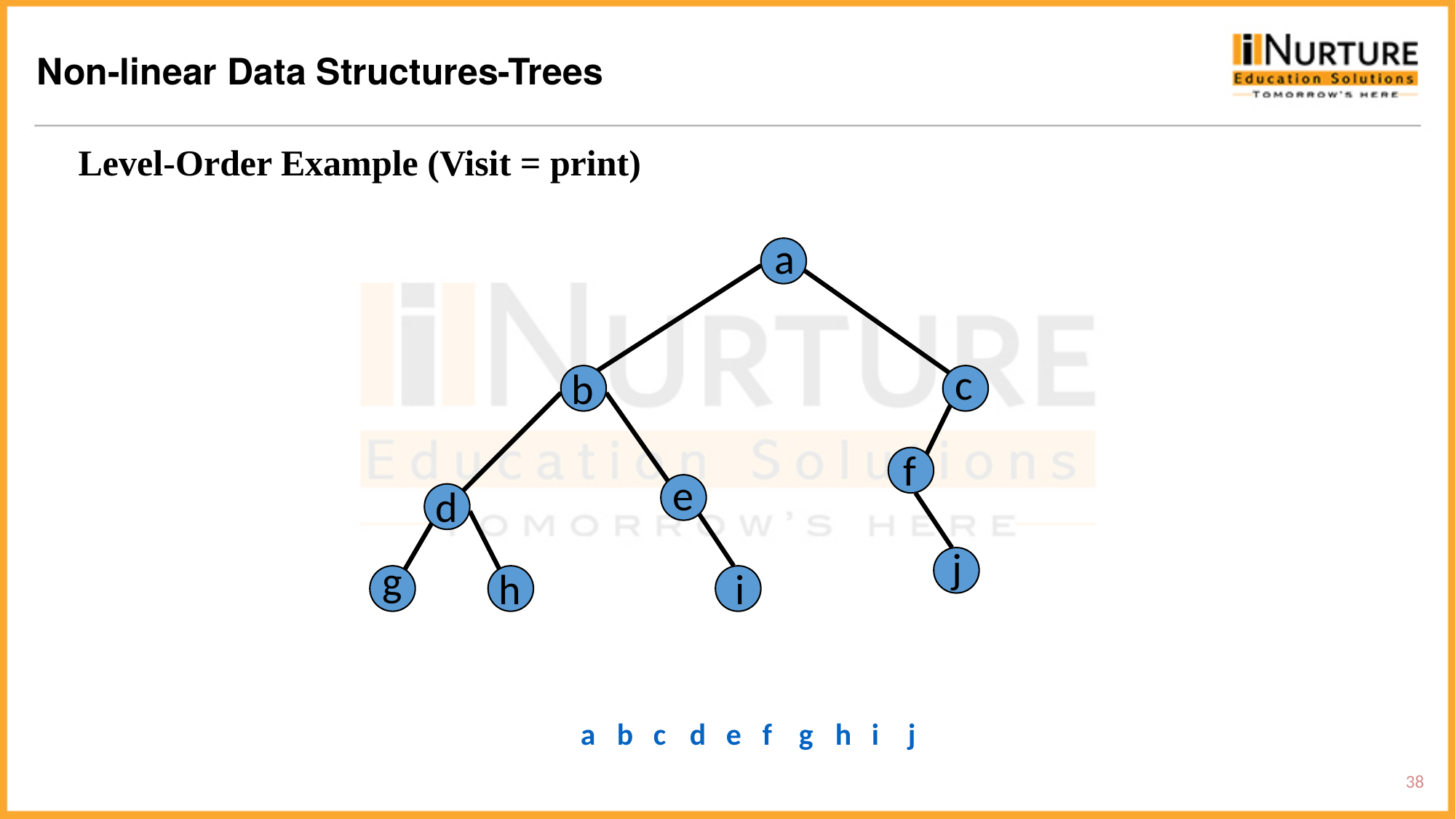

Non-linear Data Structures-Trees
Level-Order Example (Visit = print)
a

c

b

f
e

d

j

g

h

i
a
b
c
d
e
f
g
h
i
j
38